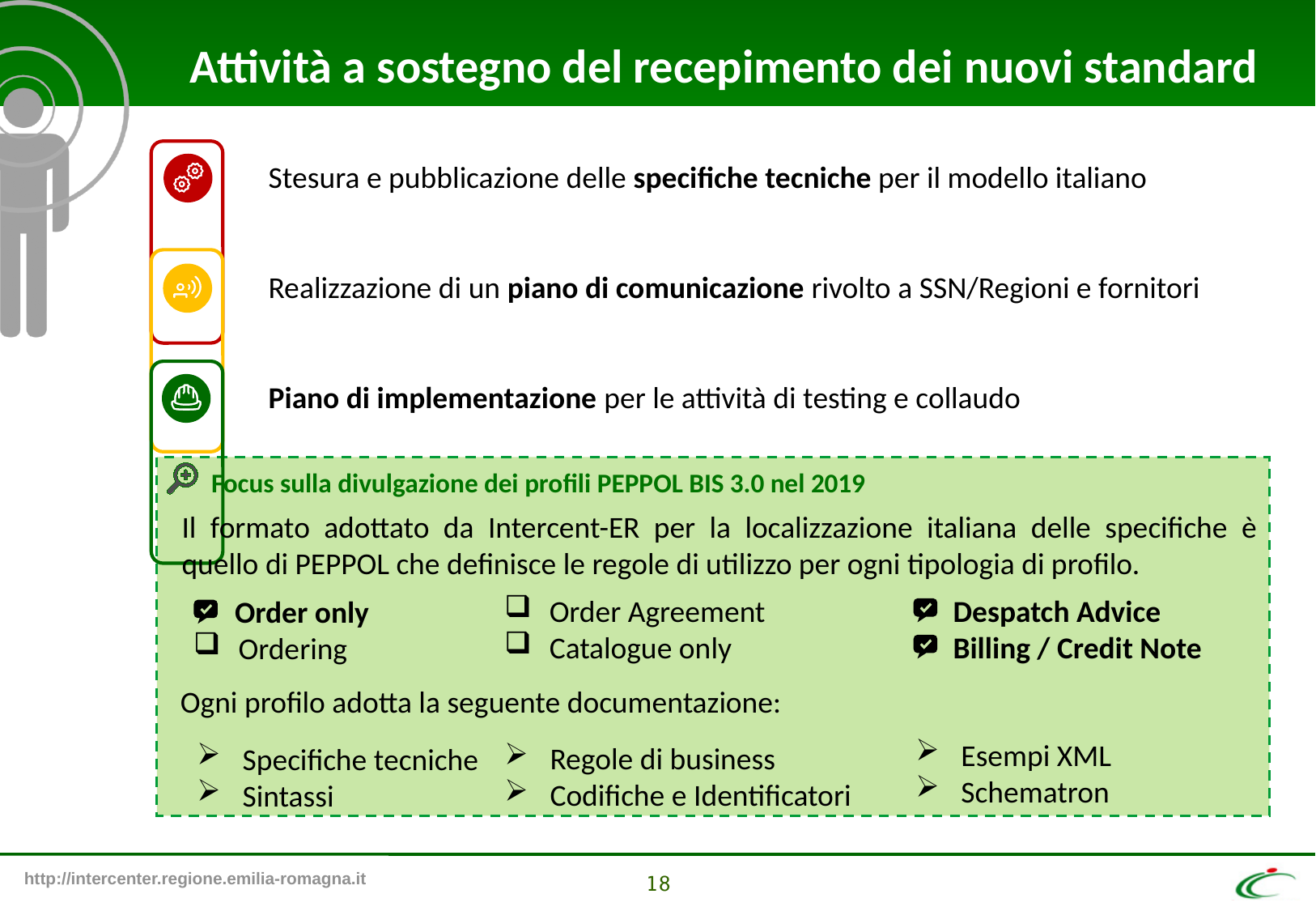

Attività a sostegno del recepimento dei nuovi standard

Stesura e pubblicazione delle specifiche tecniche per il modello italiano

Realizzazione di un piano di comunicazione rivolto a SSN/Regioni e fornitori

Piano di implementazione per le attività di testing e collaudo

Focus sulla divulgazione dei profili PEPPOL BIS 3.0 nel 2019

Il formato adottato da Intercent-ER per la localizzazione italiana delle specifiche è quello di PEPPOL che definisce le regole di utilizzo per ogni tipologia di profilo.
 Order Agreement
 Catalogue only
      Despatch Advice
      Billing / Credit Note
      Order only
 Ordering

Ogni profilo adotta la seguente documentazione:
Esempi XML
Schematron
Regole di business
Codifiche e Identificatori
Specifiche tecniche
Sintassi
18